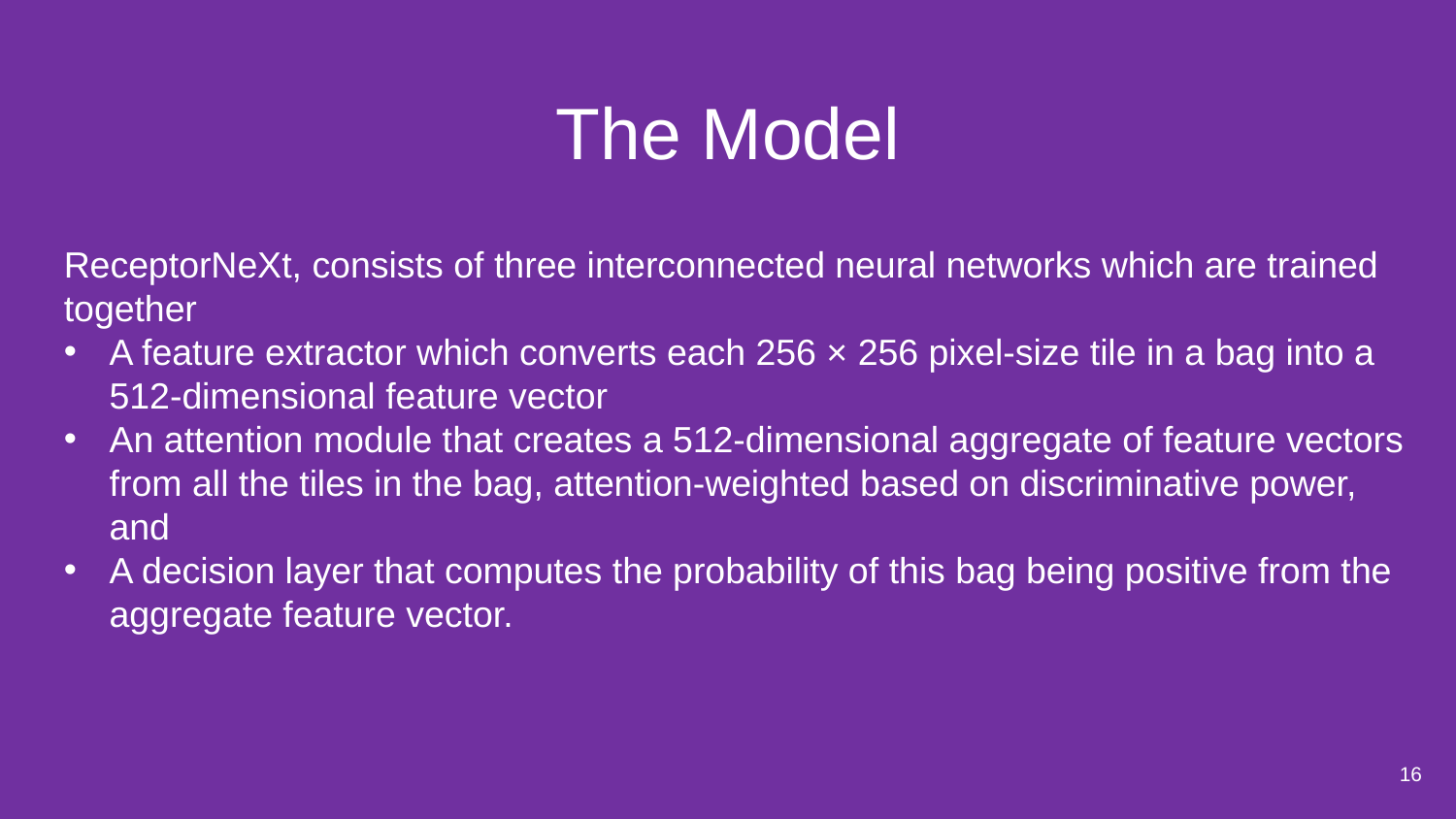

# The Model
ReceptorNeXt, consists of three interconnected neural networks which are trained together
A feature extractor which converts each 256 × 256 pixel-size tile in a bag into a 512-dimensional feature vector
An attention module that creates a 512-dimensional aggregate of feature vectors from all the tiles in the bag, attention-weighted based on discriminative power, and
A decision layer that computes the probability of this bag being positive from the aggregate feature vector.

16